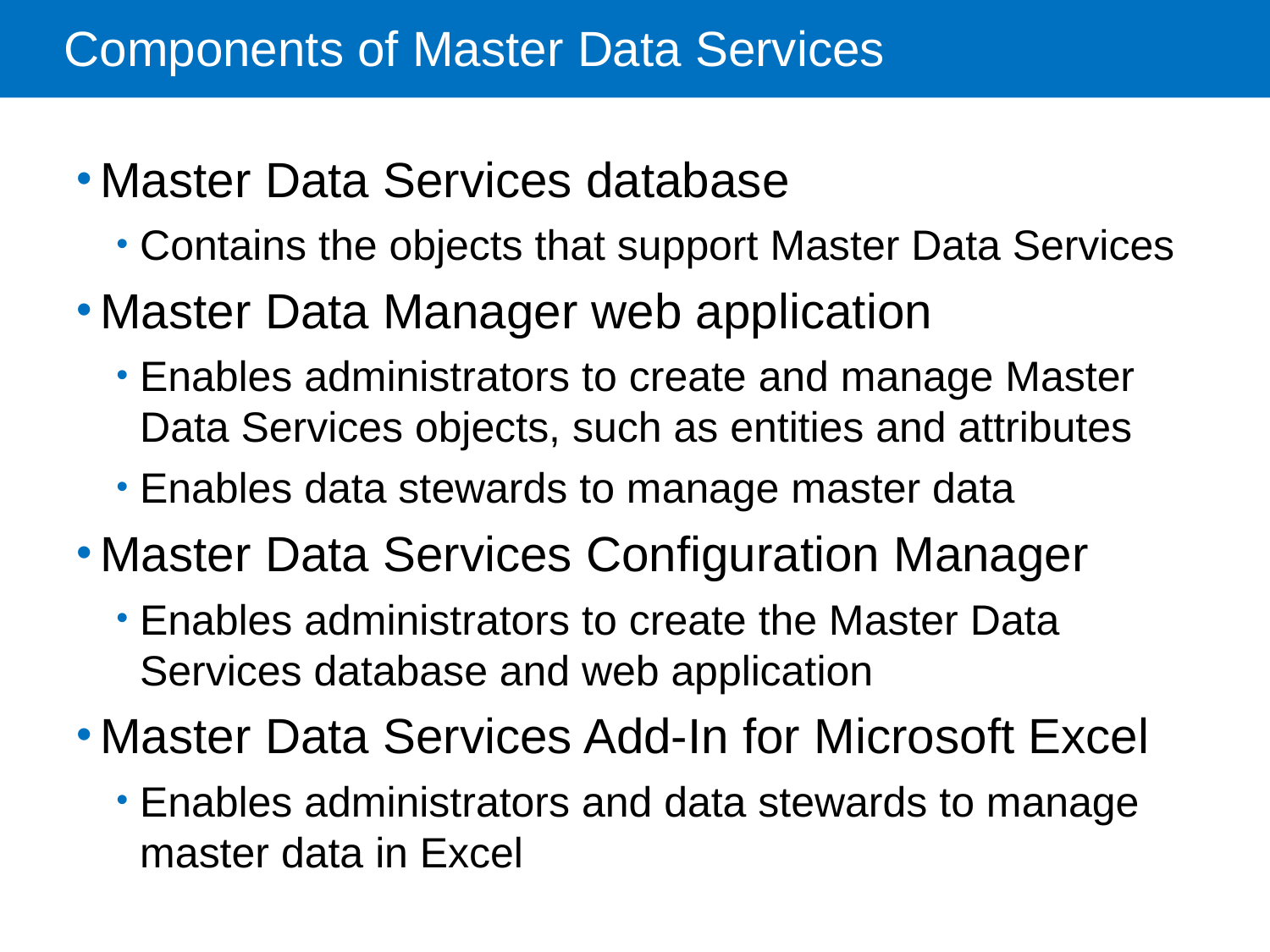

# Components of Master Data Services
Master Data Services database
Contains the objects that support Master Data Services
Master Data Manager web application
Enables administrators to create and manage Master Data Services objects, such as entities and attributes
Enables data stewards to manage master data
Master Data Services Configuration Manager
Enables administrators to create the Master Data Services database and web application
Master Data Services Add-In for Microsoft Excel
Enables administrators and data stewards to manage master data in Excel